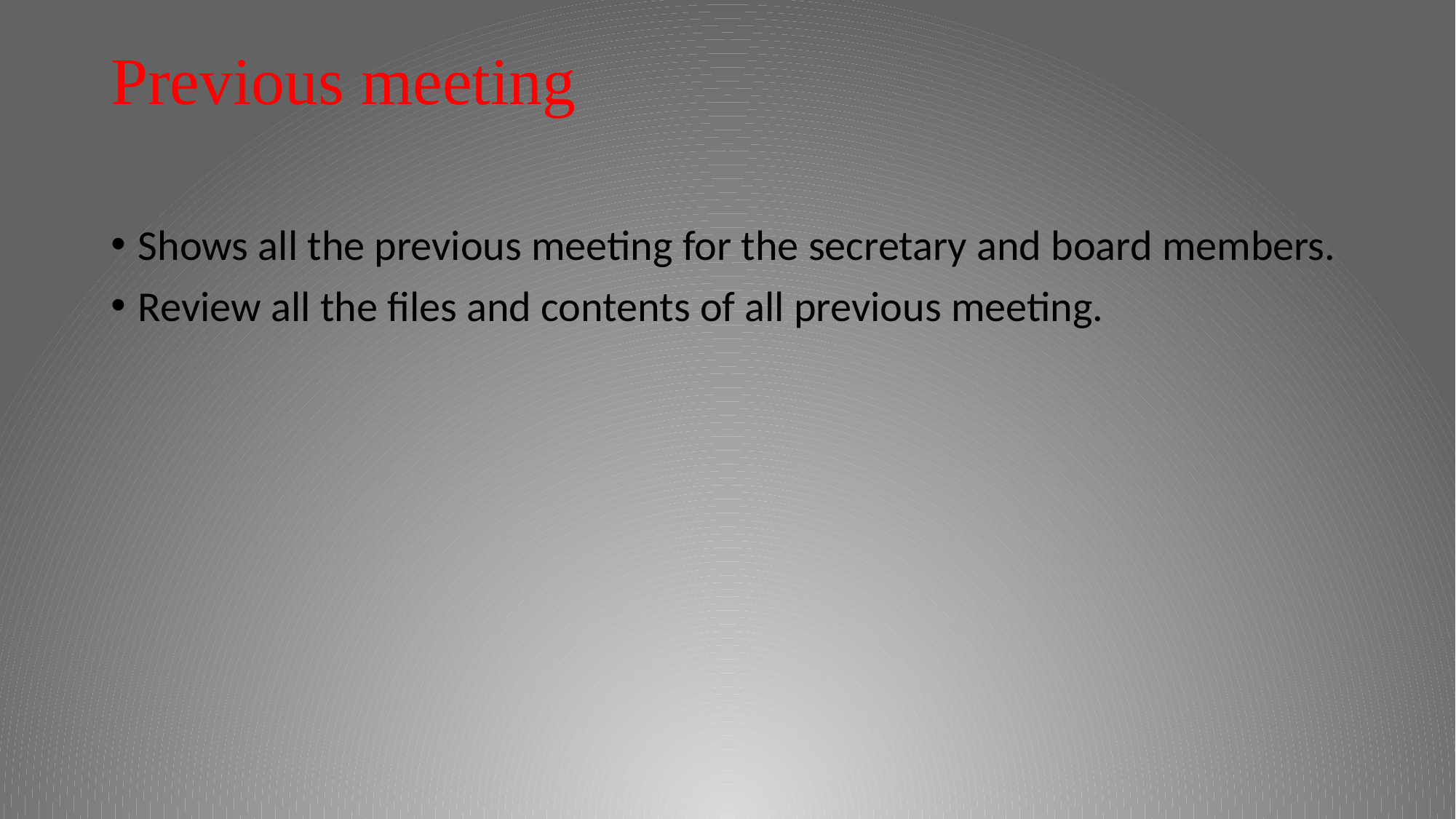

# Previous meeting
Shows all the previous meeting for the secretary and board members.
Review all the files and contents of all previous meeting.